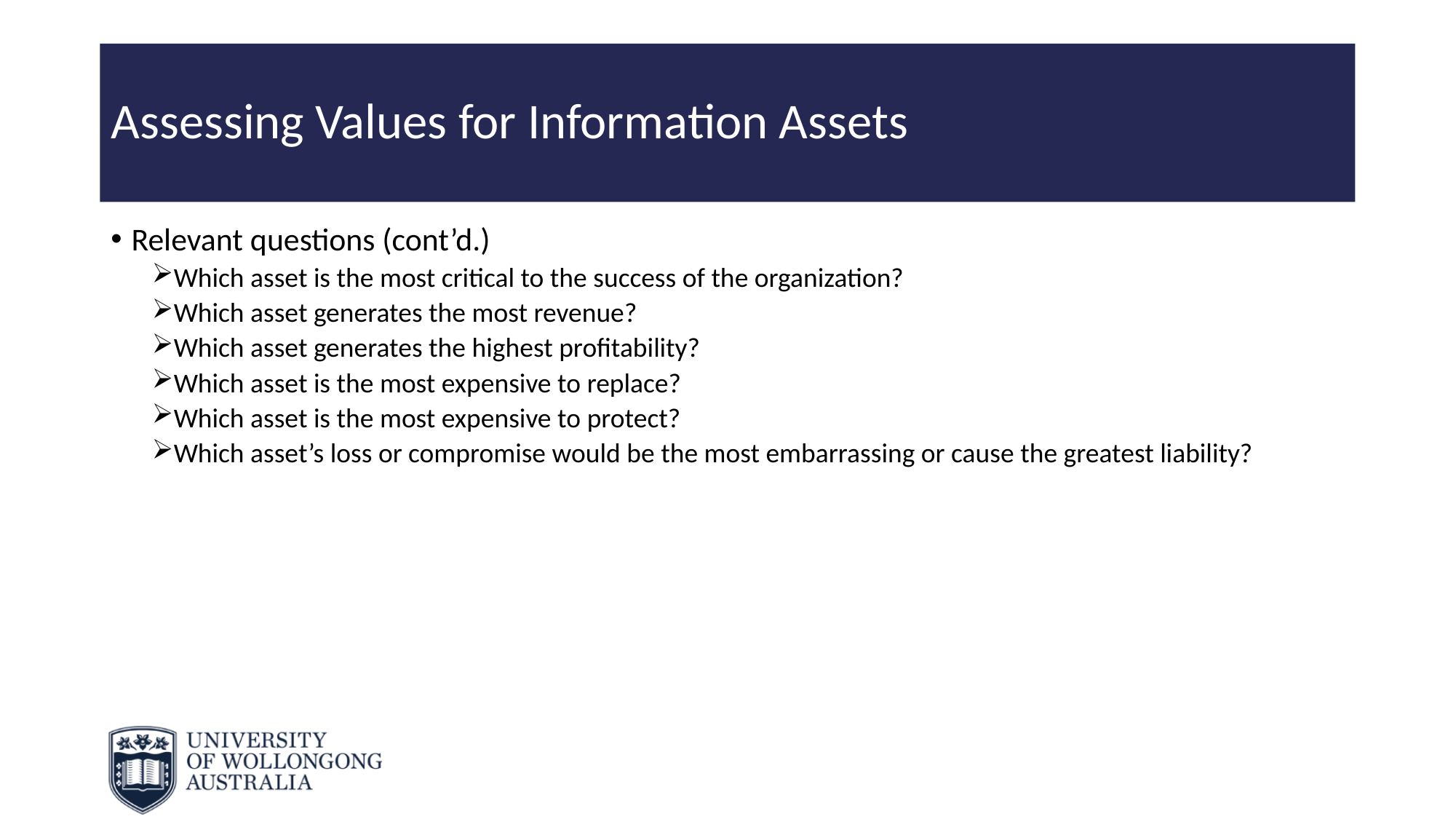

# Assessing Values for Information Assets
Relevant questions (cont’d.)
Which asset is the most critical to the success of the organization?
Which asset generates the most revenue?
Which asset generates the highest profitability?
Which asset is the most expensive to replace?
Which asset is the most expensive to protect?
Which asset’s loss or compromise would be the most embarrassing or cause the greatest liability?